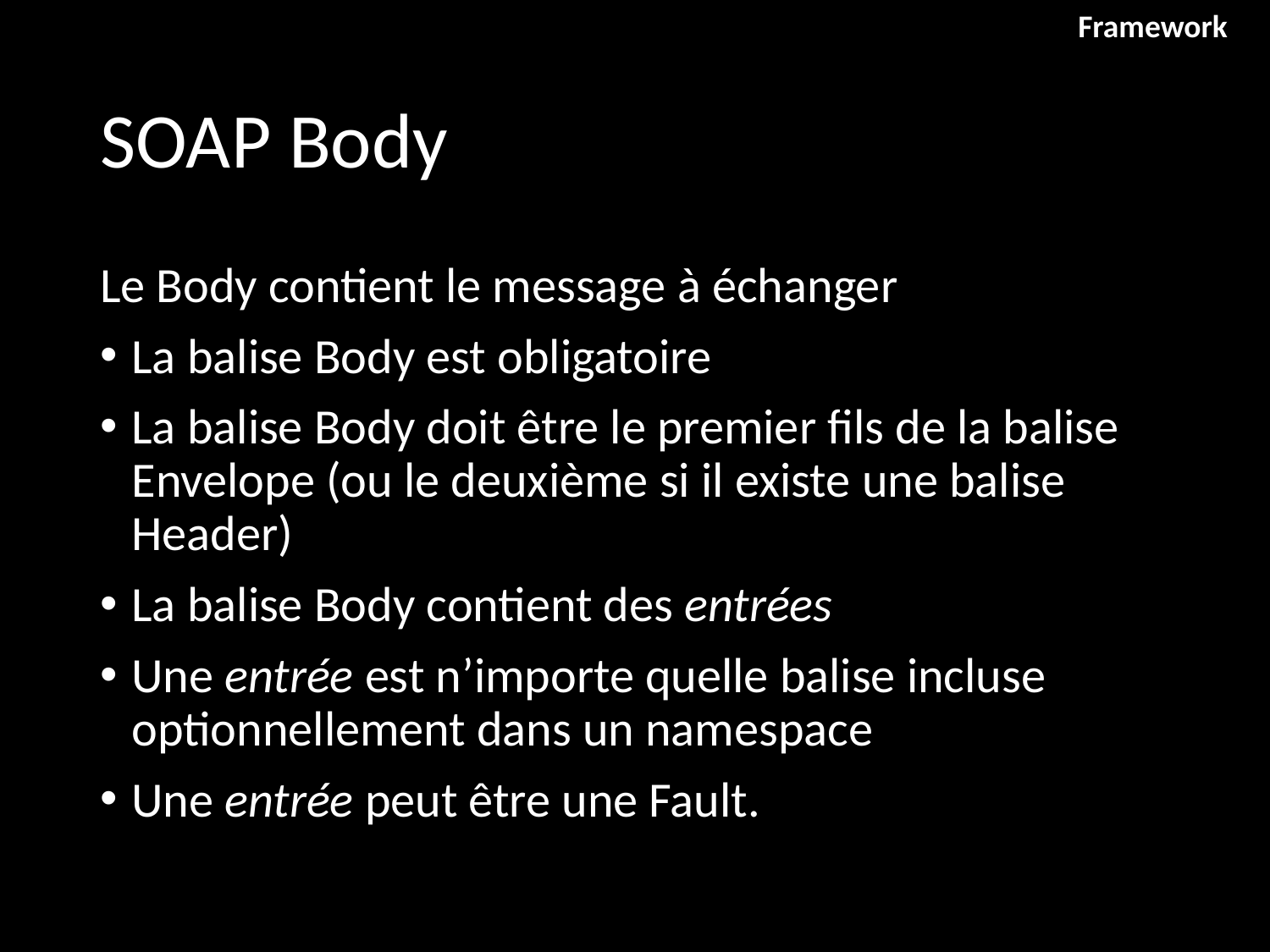

Framework
# SOAP Body
Le Body contient le message à échanger
La balise Body est obligatoire
La balise Body doit être le premier fils de la balise Envelope (ou le deuxième si il existe une balise Header)
La balise Body contient des entrées
Une entrée est n’importe quelle balise incluse optionnellement dans un namespace
Une entrée peut être une Fault.